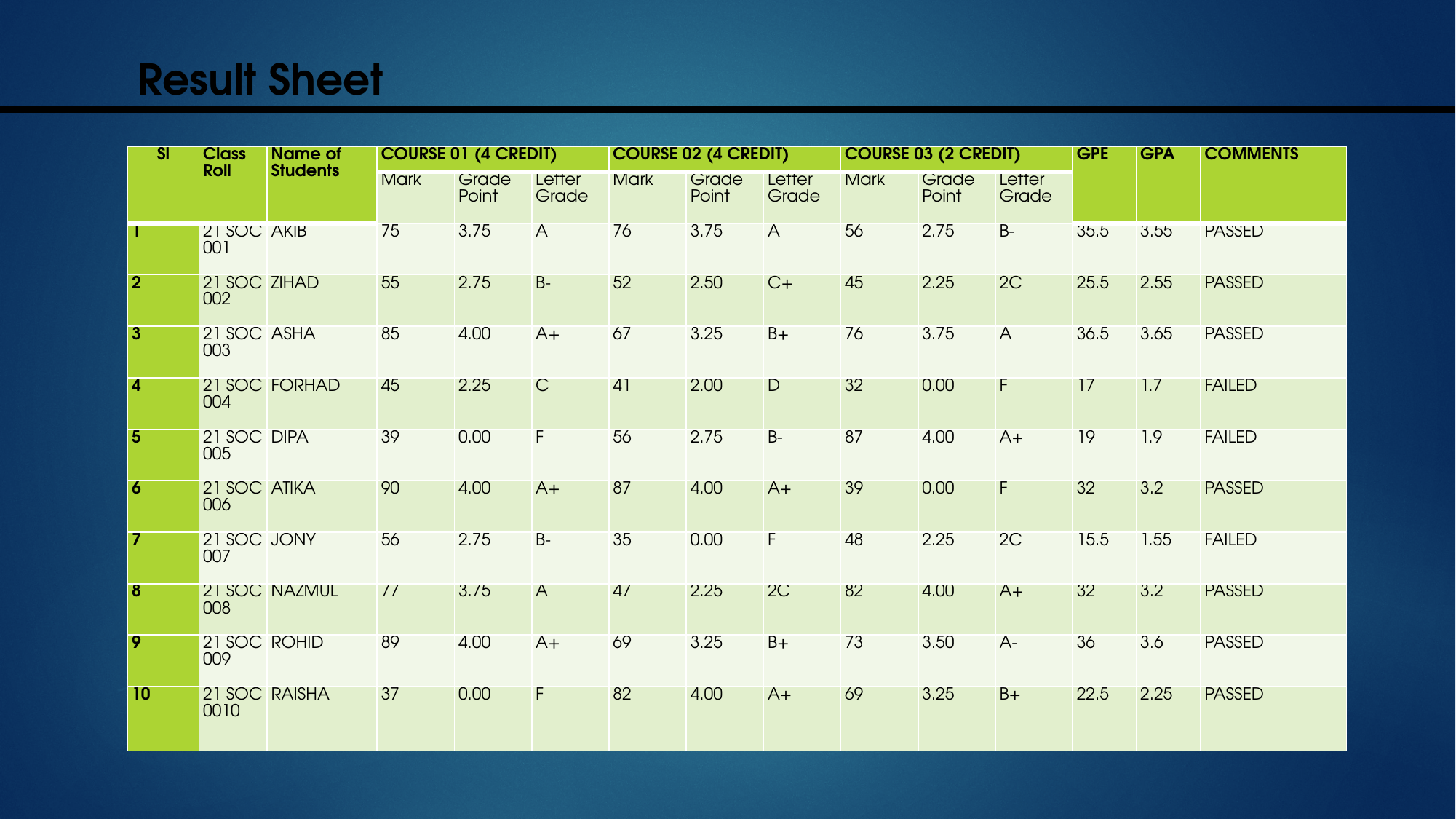

Result Sheet
| Sl | Class Roll | Name of Students | COURSE 01 (4 CREDIT) |  |  | COURSE 02 (4 CREDIT) |  |  | COURSE 03 (2 CREDIT) |  |  | GPE | GPA | COMMENTS |
| --- | --- | --- | --- | --- | --- | --- | --- | --- | --- | --- | --- | --- | --- | --- |
|  |  |  | Mark | Grade Point | Letter Grade | Mark | Grade Point | Letter Grade | Mark | Grade Point | Letter Grade |  |  |  |
| 1 | 21 SOC 001 | AKIB | 75 | 3.75 | A | 76 | 3.75 | A | 56 | 2.75 | B- | 35.5 | 3.55 | PASSED |
| 2 | 21 SOC 002 | ZIHAD | 55 | 2.75 | B- | 52 | 2.50 | C+ | 45 | 2.25 | 2C | 25.5 | 2.55 | PASSED |
| 3 | 21 SOC 003 | ASHA | 85 | 4.00 | A+ | 67 | 3.25 | B+ | 76 | 3.75 | A | 36.5 | 3.65 | PASSED |
| 4 | 21 SOC 004 | FORHAD | 45 | 2.25 | C | 41 | 2.00 | D | 32 | 0.00 | F | 17 | 1.7 | FAILED |
| 5 | 21 SOC 005 | DIPA | 39 | 0.00 | F | 56 | 2.75 | B- | 87 | 4.00 | A+ | 19 | 1.9 | FAILED |
| 6 | 21 SOC 006 | ATIKA | 90 | 4.00 | A+ | 87 | 4.00 | A+ | 39 | 0.00 | F | 32 | 3.2 | PASSED |
| 7 | 21 SOC 007 | JONY | 56 | 2.75 | B- | 35 | 0.00 | F | 48 | 2.25 | 2C | 15.5 | 1.55 | FAILED |
| 8 | 21 SOC 008 | NAZMUL | 77 | 3.75 | A | 47 | 2.25 | 2C | 82 | 4.00 | A+ | 32 | 3.2 | PASSED |
| 9 | 21 SOC 009 | ROHID | 89 | 4.00 | A+ | 69 | 3.25 | B+ | 73 | 3.50 | A- | 36 | 3.6 | PASSED |
| 10 | 21 SOC 0010 | RAISHA | 37 | 0.00 | F | 82 | 4.00 | A+ | 69 | 3.25 | B+ | 22.5 | 2.25 | PASSED |